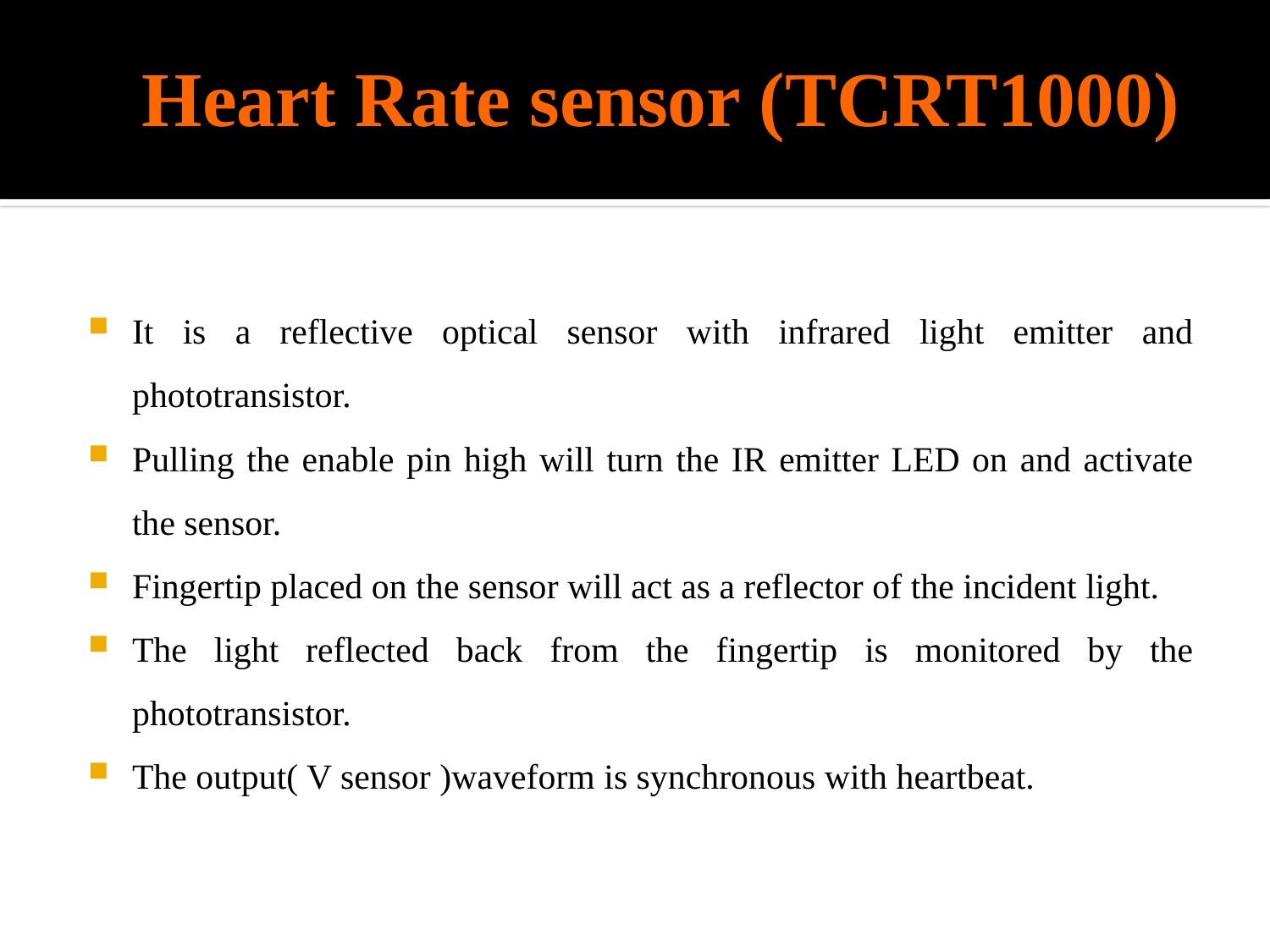

Heart Rate sensor (TCRT1000)
It is a reflective optical sensor with infrared light emitter and phototransistor.
Pulling the enable pin high will turn the IR emitter LED on and activate the sensor.
Fingertip placed on the sensor will act as a reflector of the incident light.
The light reflected back from the fingertip is monitored by the phototransistor.
The output( V sensor )waveform is synchronous with heartbeat.